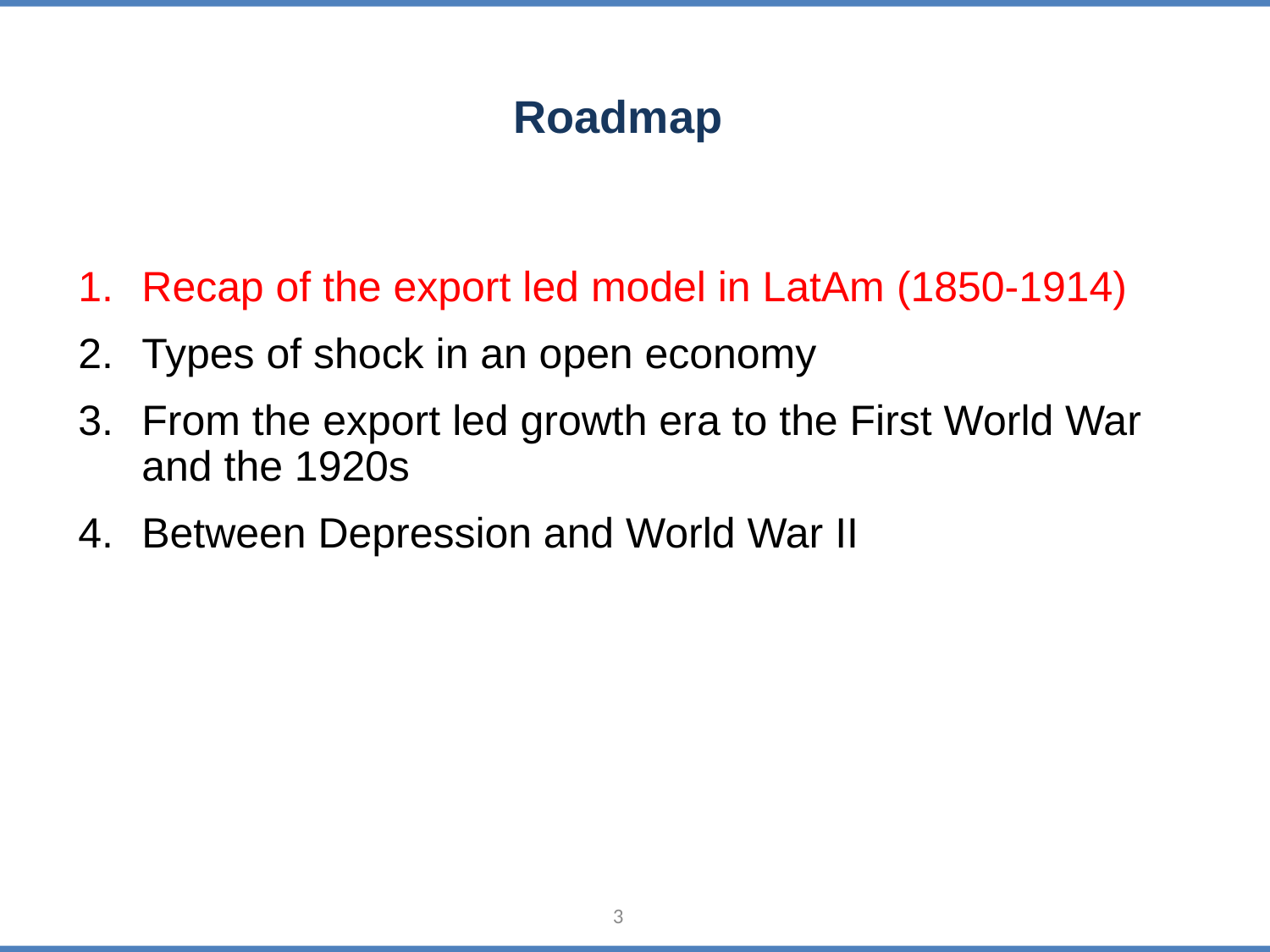

# Roadmap
Recap of the export led model in LatAm (1850-1914)
Types of shock in an open economy
From the export led growth era to the First World War and the 1920s
Between Depression and World War II

3